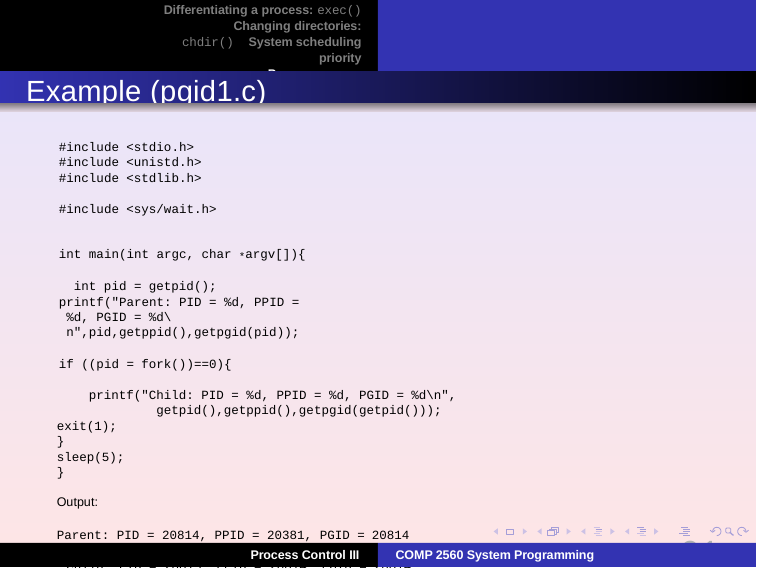

Differentiating a process: exec()  Changing directories: chdir()  System scheduling priority
Process groups

Example (pgid1.c)

#include <stdio.h>
#include <unistd.h>
#include <stdlib.h>

#include <sys/wait.h>
int main(int argc, char *argv[]){  int pid = getpid();
printf("Parent: PID = %d, PPID = %d, PGID = %d\n",pid,getppid(),getpgid(pid));

if ((pid = fork())==0){

printf("Child: PID = %d, PPID = %d, PGID = %d\n",  getpid(),getppid(),getpgid(getpid()));
exit(1);
}
sleep(5);
}

Output:
Parent: PID = 20814, PPID = 20381, PGID = 20814  Child: PID = 20815, PPID = 20814, PGID = 20814
21

Process Control III
COMP 2560 System Programming